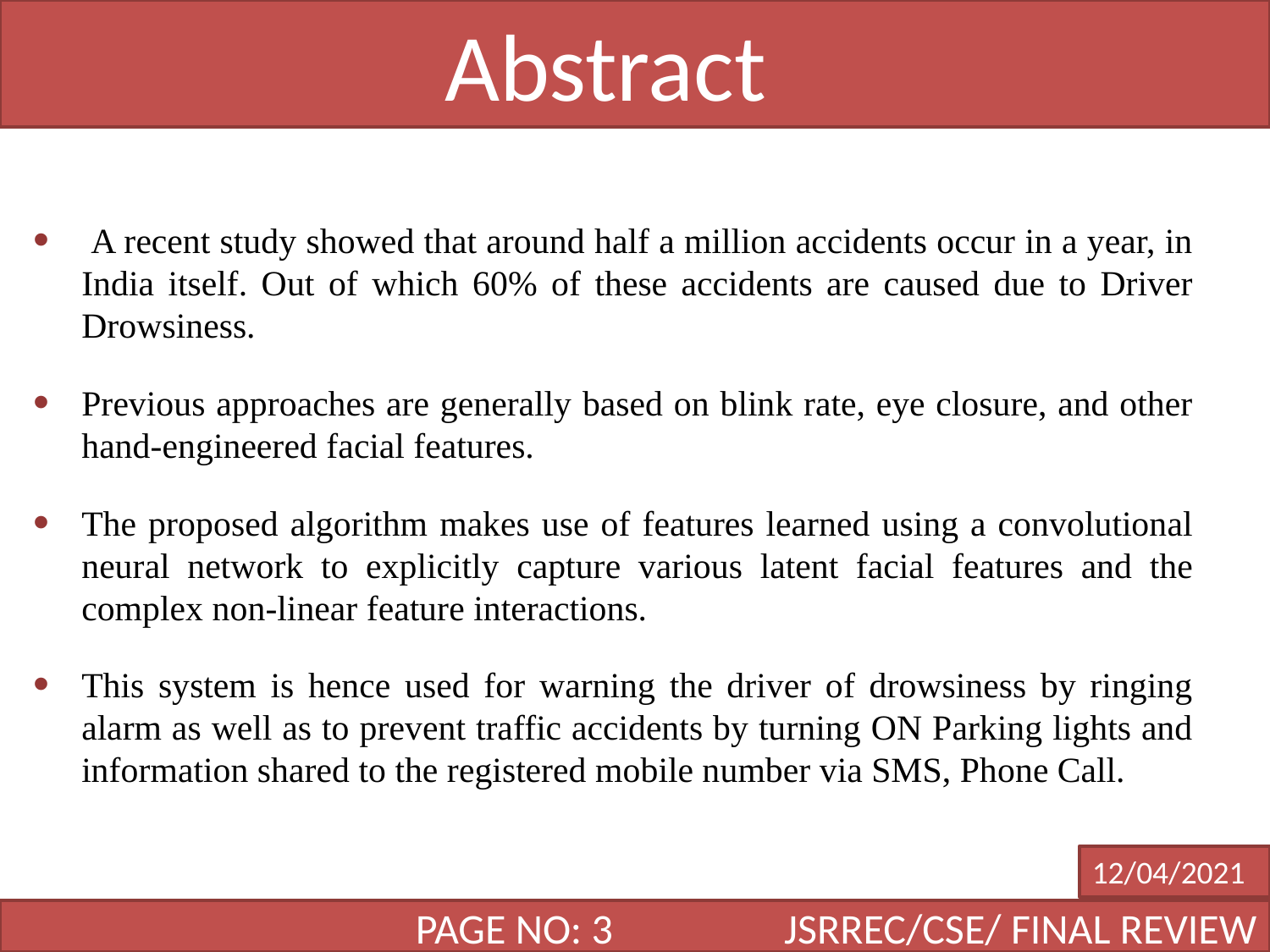

Abstract
 A recent study showed that around half a million accidents occur in a year, in India itself. Out of which 60% of these accidents are caused due to Driver Drowsiness.
Previous approaches are generally based on blink rate, eye closure, and other hand-engineered facial features.
The proposed algorithm makes use of features learned using a convolutional neural network to explicitly capture various latent facial features and the complex non-linear feature interactions.
This system is hence used for warning the driver of drowsiness by ringing alarm as well as to prevent traffic accidents by turning ON Parking lights and information shared to the registered mobile number via SMS, Phone Call.
12/04/2021
DATE

                              PAGE NO: 3                  JSRREC/CSE/ FINAL REVIEW